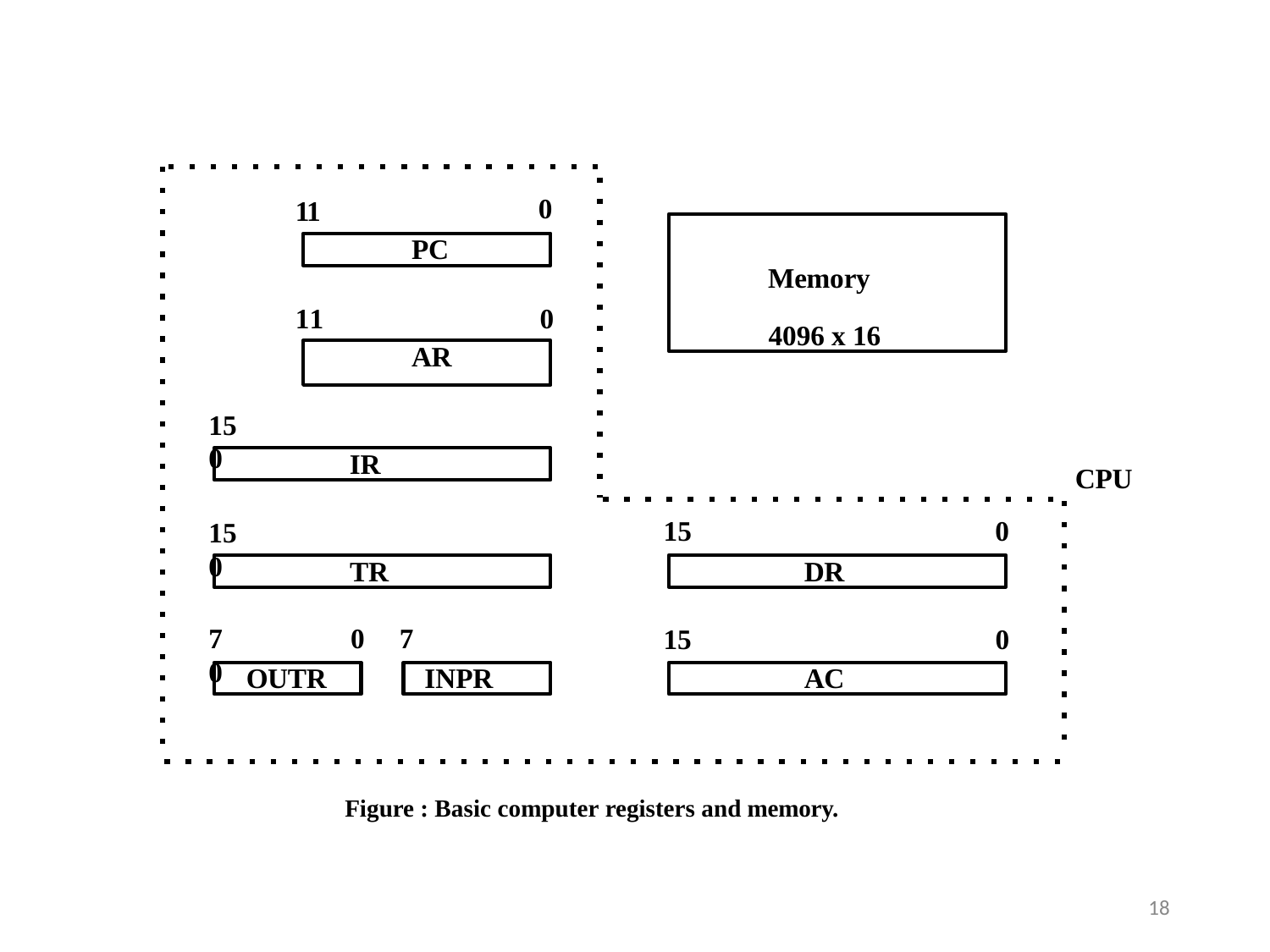

0
11
Memory  4096 x 16
PC
11	0
AR

15	0
IR
CPU
15	0
15	0
TR
DR
7	0	7	0
15	0
OUTR
INPR
AC

Figure : Basic computer registers and memory.
18